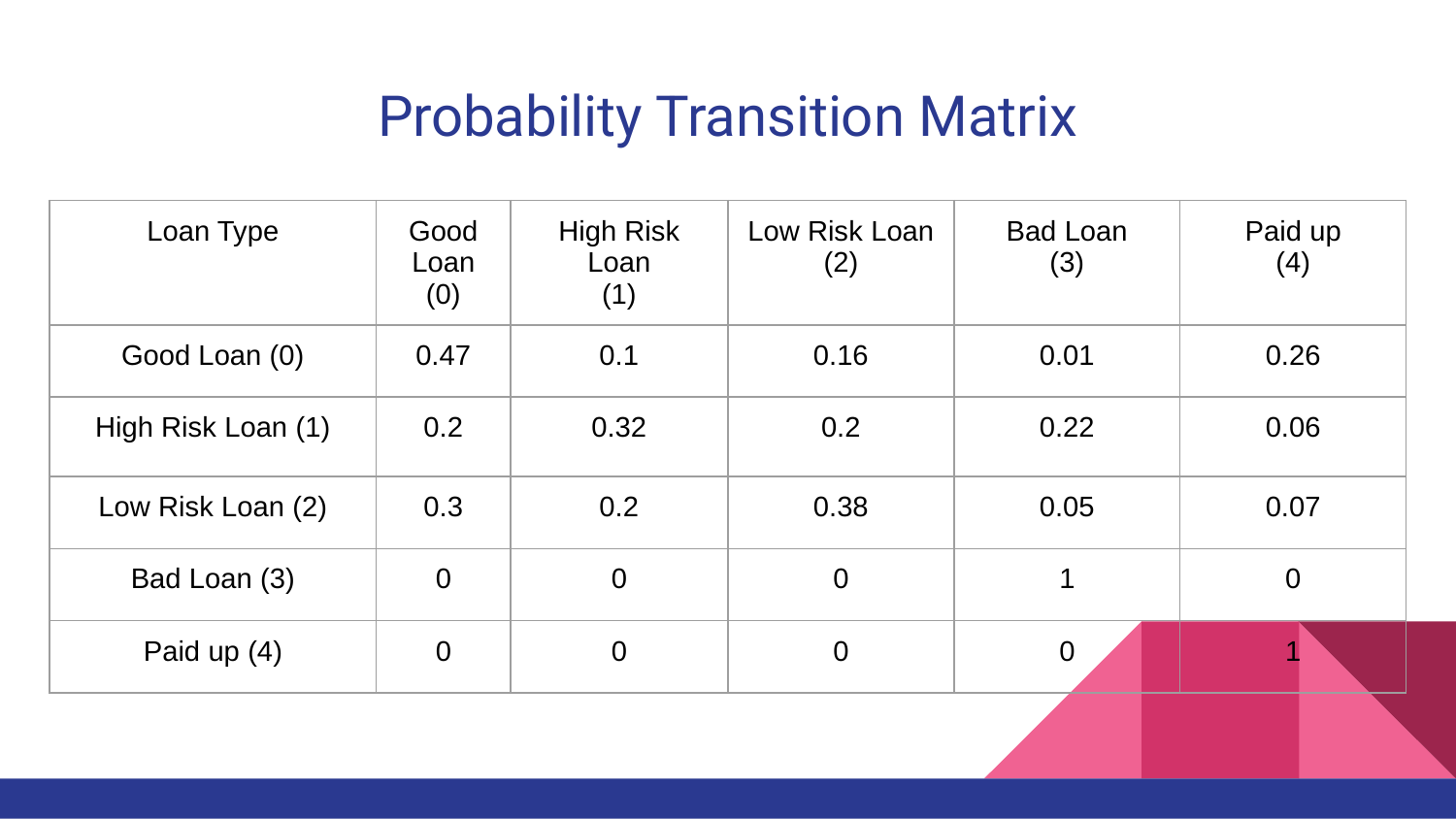

# Probability Transition Matrix
| Loan Type | Good Loan (0) | High Risk Loan (1) | Low Risk Loan (2) | Bad Loan (3) | Paid up (4) |
| --- | --- | --- | --- | --- | --- |
| Good Loan (0) | 0.47 | 0.1 | 0.16 | 0.01 | 0.26 |
| High Risk Loan (1) | 0.2 | 0.32 | 0.2 | 0.22 | 0.06 |
| Low Risk Loan (2) | 0.3 | 0.2 | 0.38 | 0.05 | 0.07 |
| Bad Loan (3) | 0 | 0 | 0 | 1 | 0 |
| Paid up (4) | 0 | 0 | 0 | 0 | 1 |